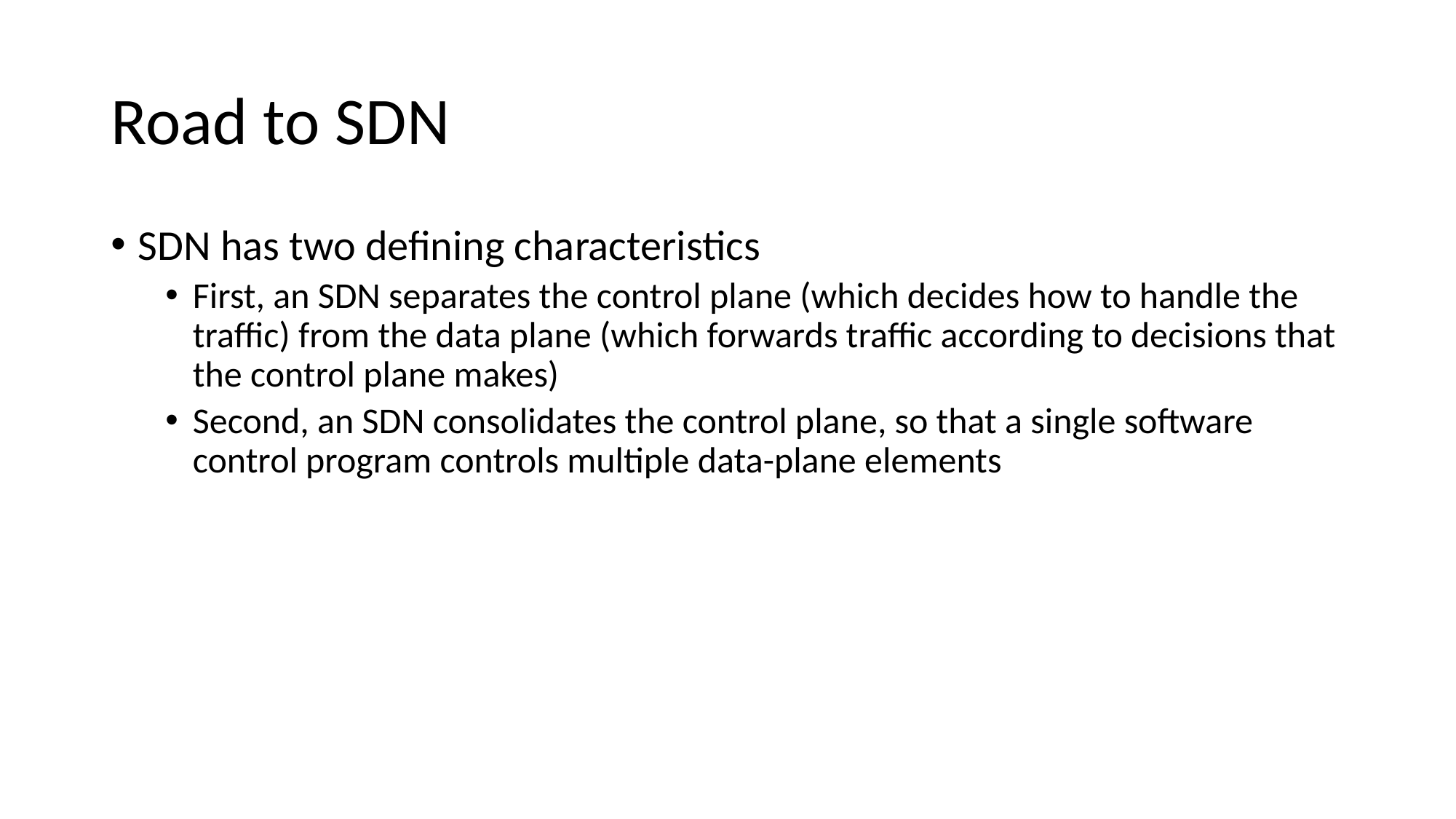

# Road to SDN
SDN has two defining characteristics
First, an SDN separates the control plane (which decides how to handle the traffic) from the data plane (which forwards traffic according to decisions that the control plane makes)
Second, an SDN consolidates the control plane, so that a single software control program controls multiple data-plane elements